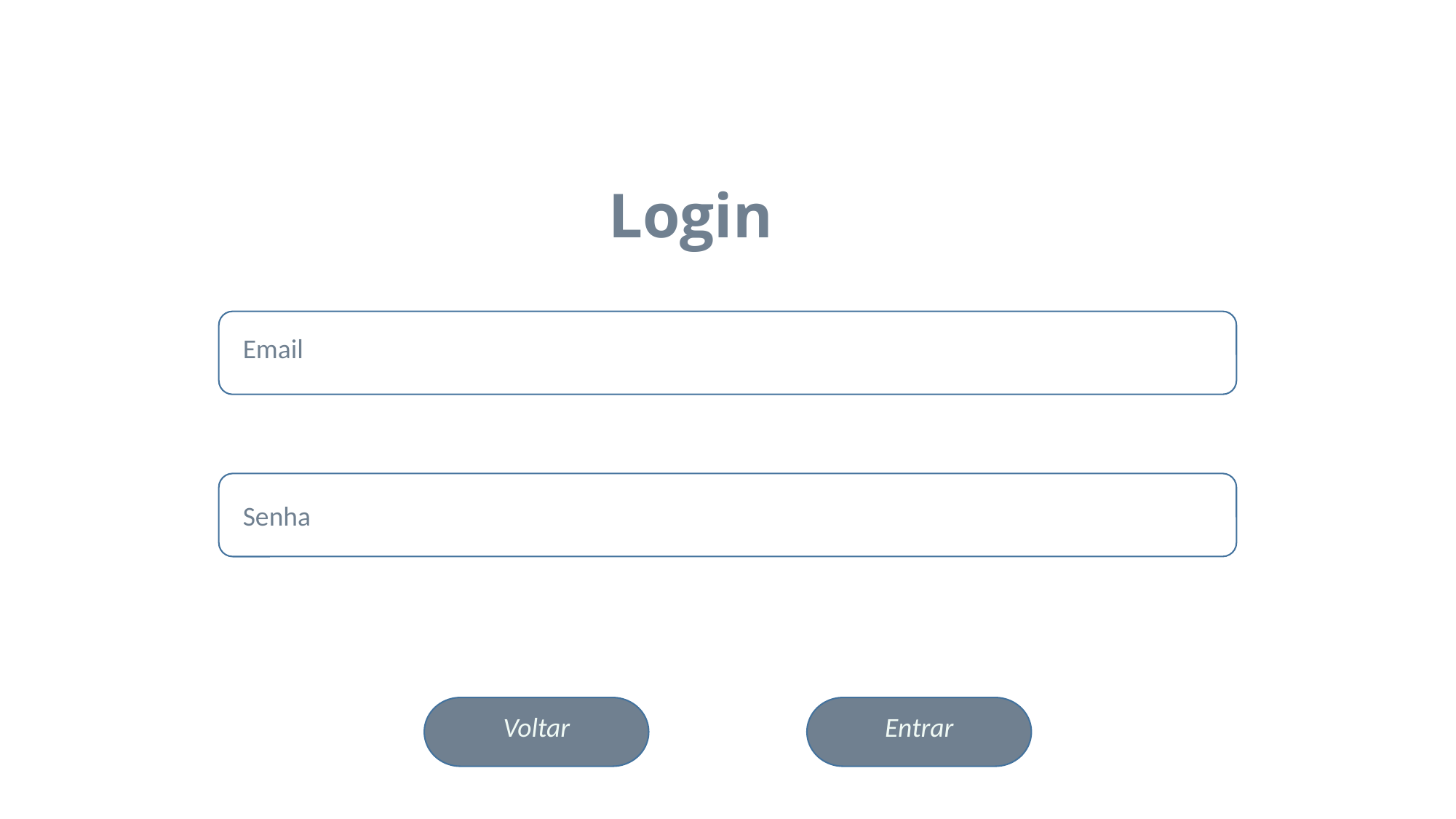

Login

Login

Email
LabeX

Senha

Voltar
Entrar